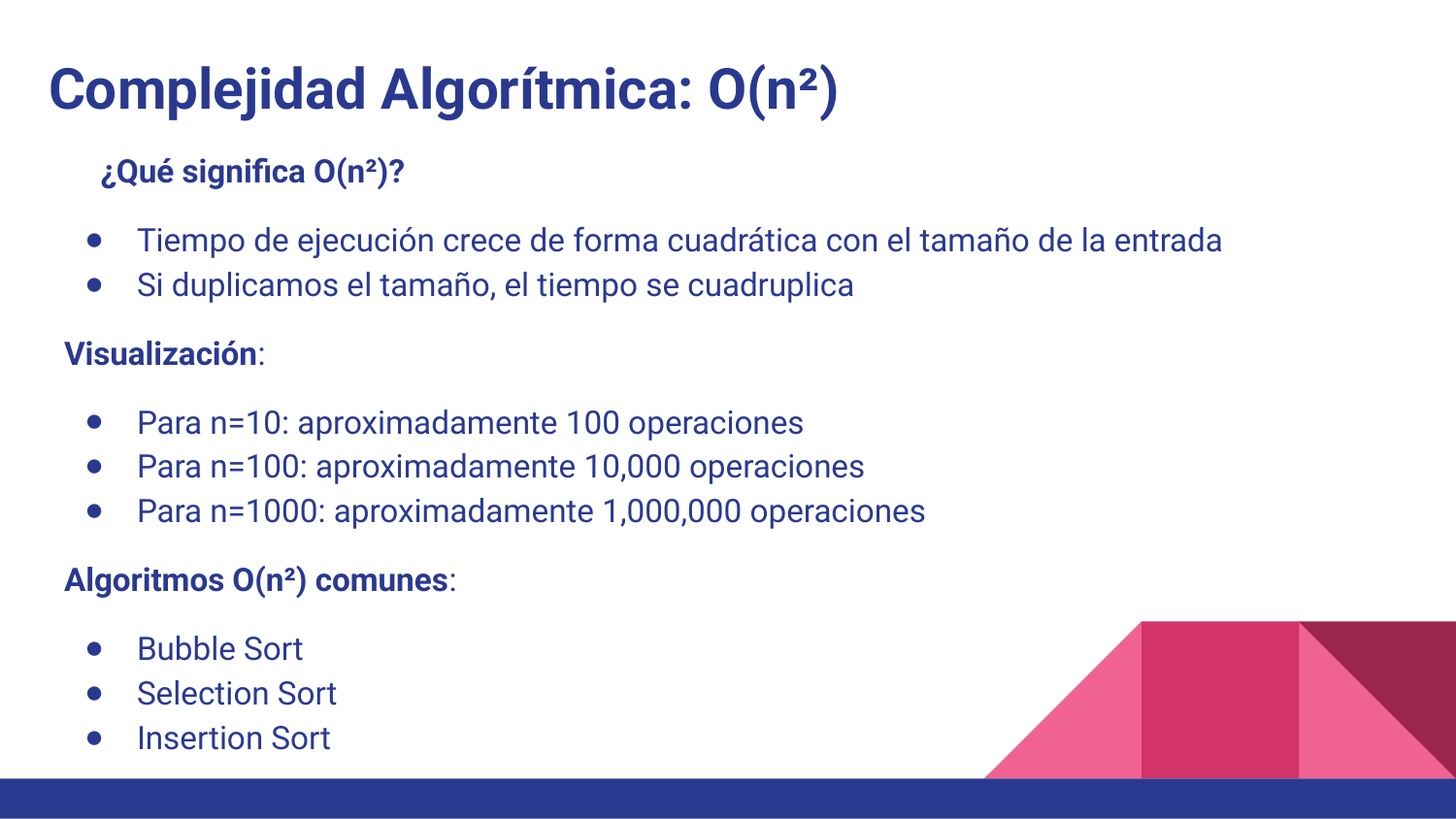

# Complejidad Algorítmica: O(n²)
¿Qué significa O(n²)?
Tiempo de ejecución crece de forma cuadrática con el tamaño de la entrada
Si duplicamos el tamaño, el tiempo se cuadruplica
Visualización:
Para n=10: aproximadamente 100 operaciones
Para n=100: aproximadamente 10,000 operaciones
Para n=1000: aproximadamente 1,000,000 operaciones
Algoritmos O(n²) comunes:
Bubble Sort
Selection Sort
Insertion Sort